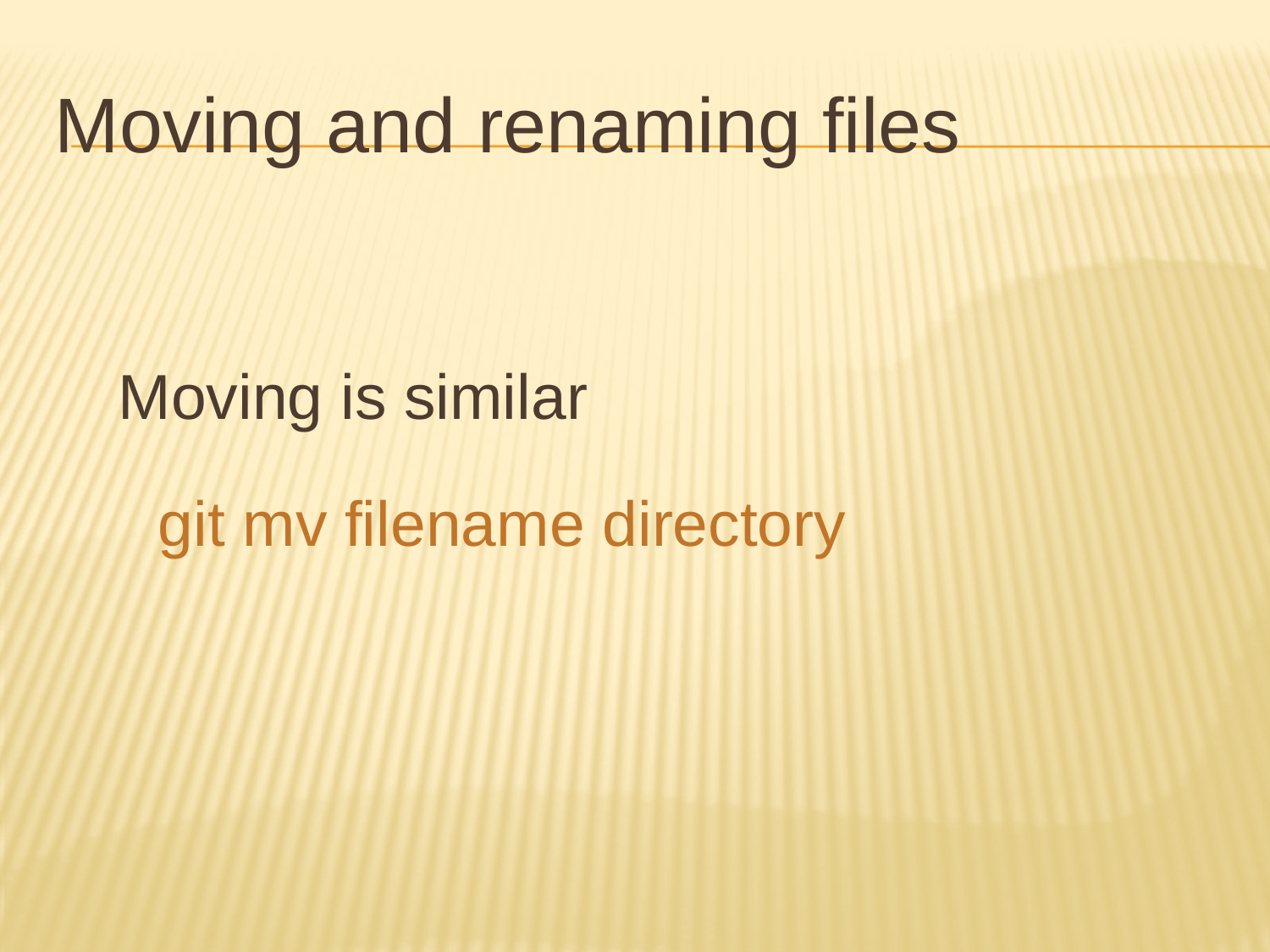

# Moving and renaming files
Moving is similar
	git mv filename directory